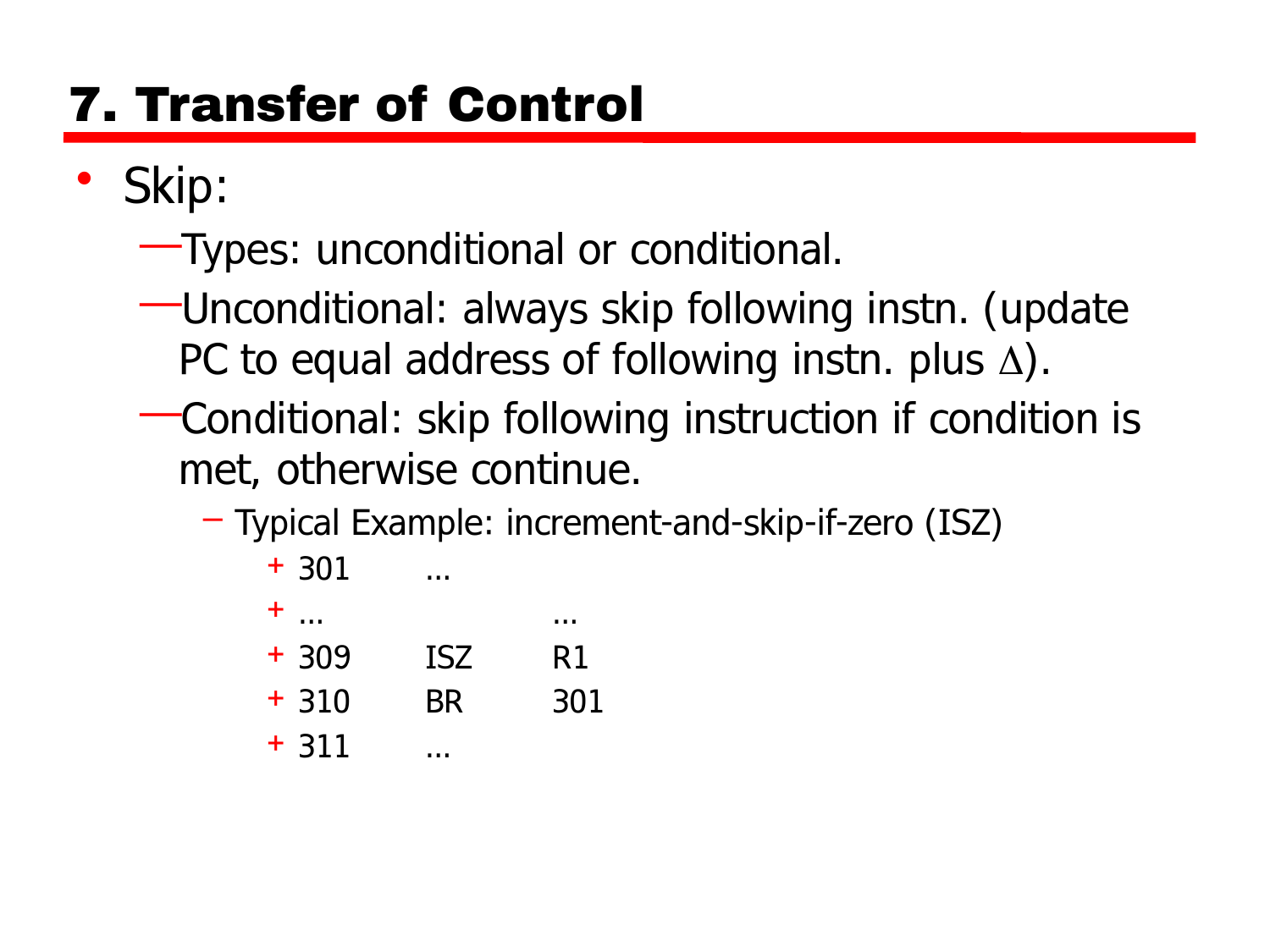

# 7. Transfer of Control
Skip:
Types: unconditional or conditional.
Unconditional: always skip following instn. (update PC to equal address of following instn. plus Δ).
Conditional: skip following instruction if condition is met, otherwise continue.
Typical Example: increment-and-skip-if-zero (ISZ)
301	…
…		…
309	ISZ	R1
310	BR	301
311	…